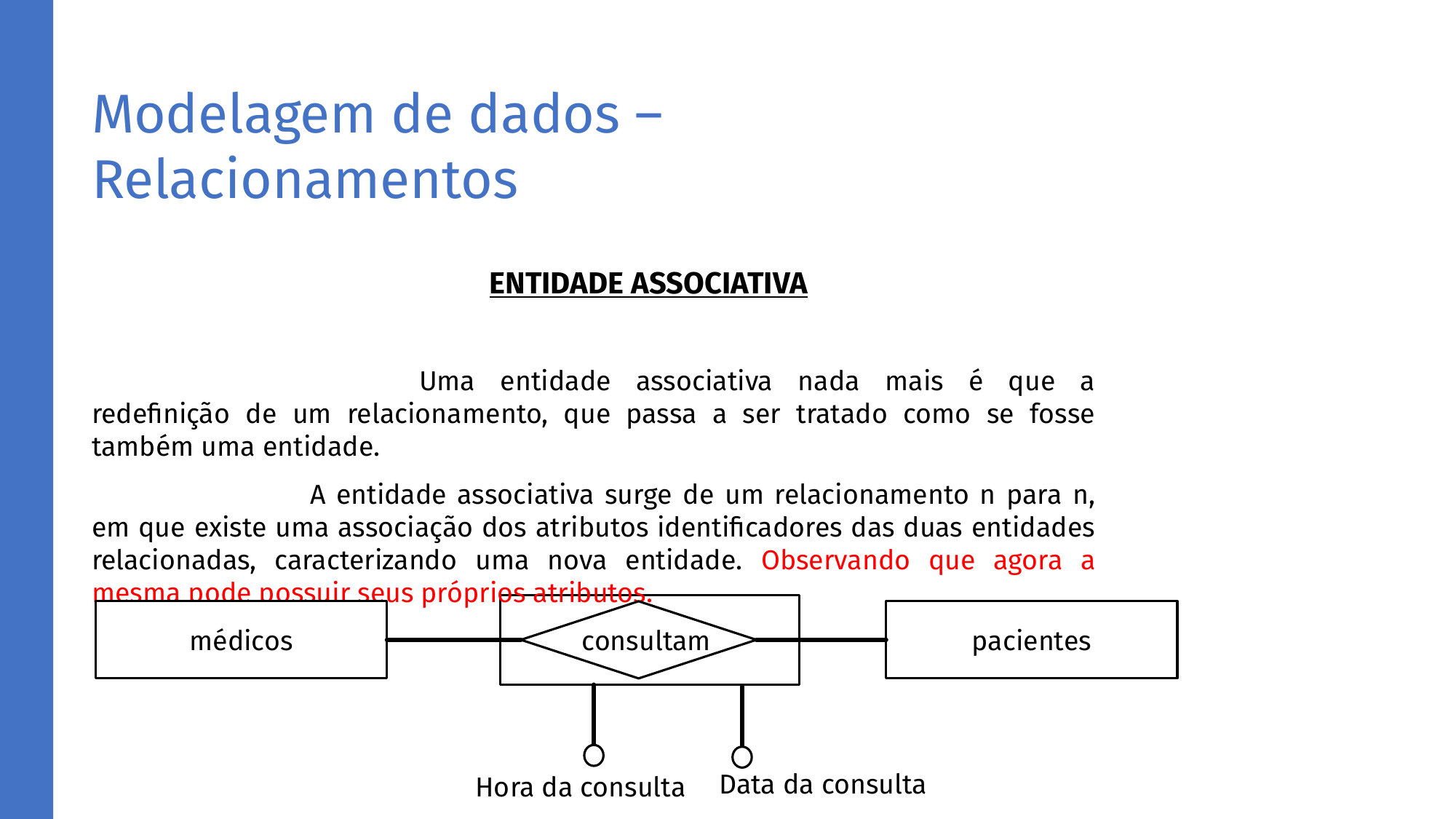

# Modelagem de dados – Relacionamentos
	ENTIDADE ASSOCIATIVA

			Uma entidade associativa nada mais é que a redefinição de um relacionamento, que passa a ser tratado como se fosse também uma entidade.
		A entidade associativa surge de um relacionamento n para n, em que existe uma associação dos atributos identificadores das duas entidades relacionadas, caracterizando uma nova entidade. Observando que agora a mesma pode possuir seus próprios atributos.

médicos

pacientes

consultam

Data da consulta
Hora da consulta